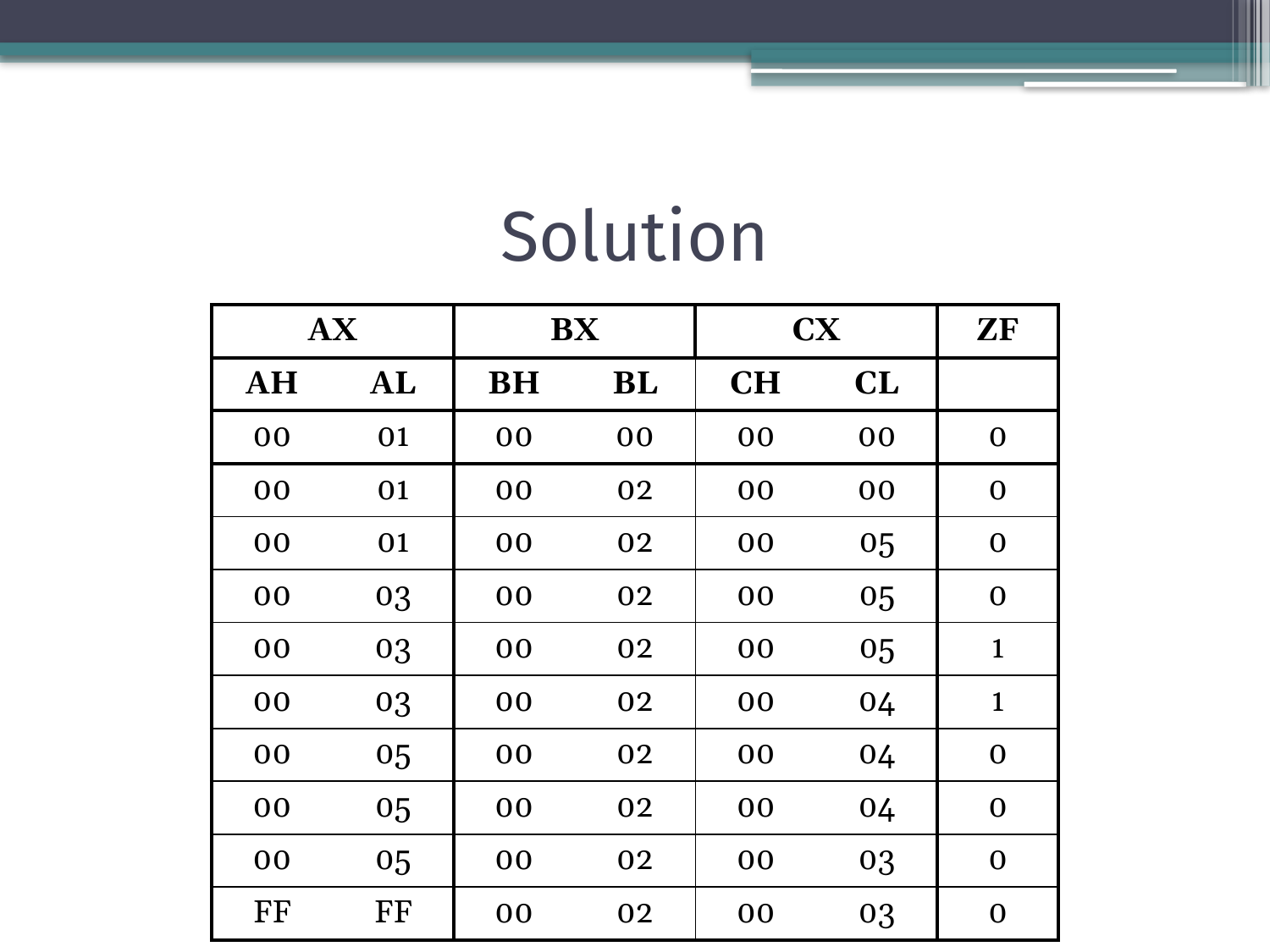

# Solution
| AX |  | BX |  | CX |  | ZF |
| --- | --- | --- | --- | --- | --- | --- |
| AH | AL | BH | BL | CH | CL |  |
| 00 | 01 | 00 | 00 | 00 | 00 | 0 |
| 00 | 01 | 00 | 02 | 00 | 00 | 0 |
| 00 | 01 | 00 | 02 | 00 | 05 | 0 |
| 00 | 03 | 00 | 02 | 00 | 05 | 0 |
| 00 | 03 | 00 | 02 | 00 | 05 | 1 |
| 00 | 03 | 00 | 02 | 00 | 04 | 1 |
| 00 | 05 | 00 | 02 | 00 | 04 | 0 |
| 00 | 05 | 00 | 02 | 00 | 04 | 0 |
| 00 | 05 | 00 | 02 | 00 | 03 | 0 |
| FF | FF | 00 | 02 | 00 | 03 | 0 |